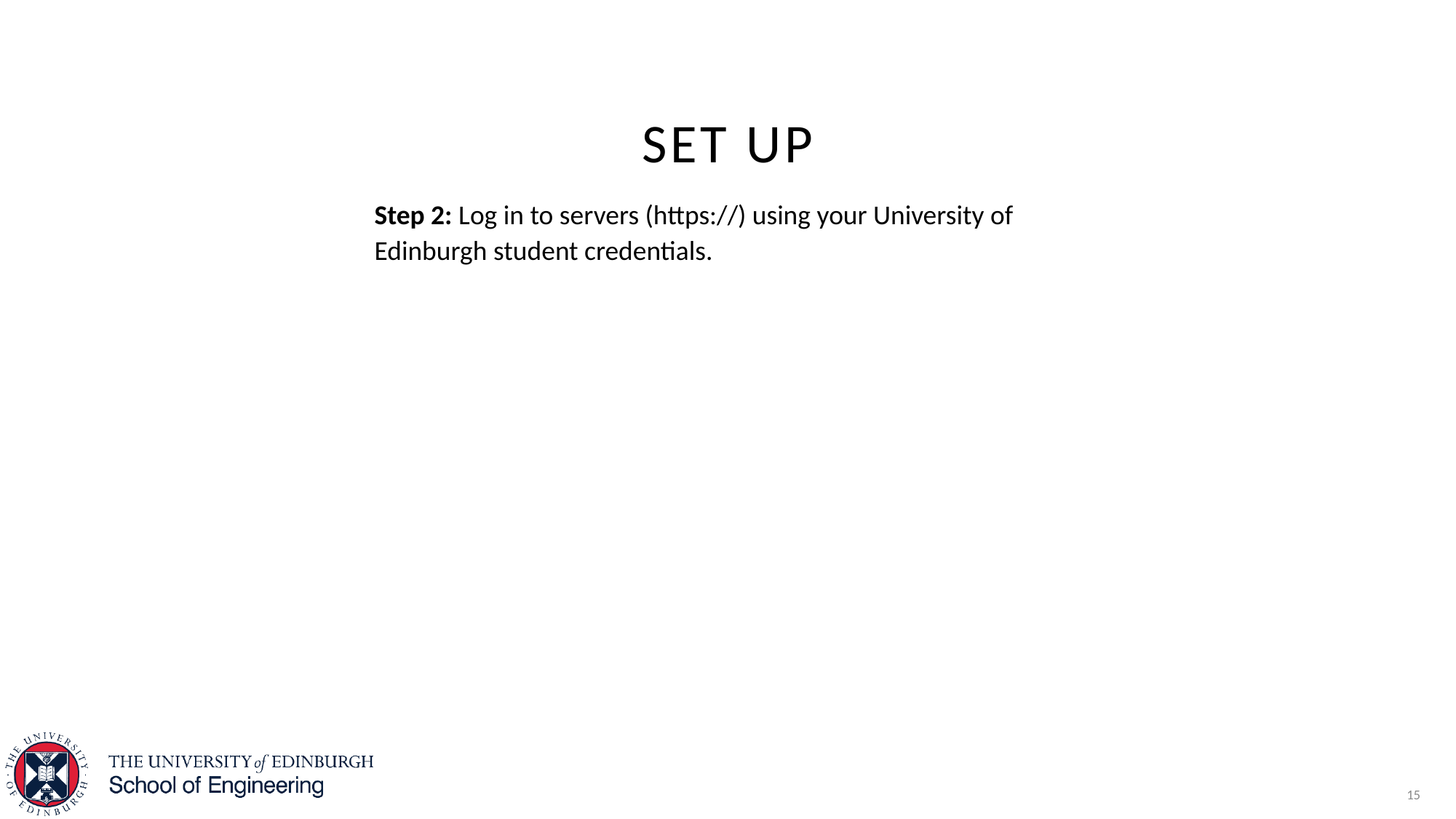

# Set up
Step 2: Log in to servers (https://) using your University of Edinburgh student credentials.

15